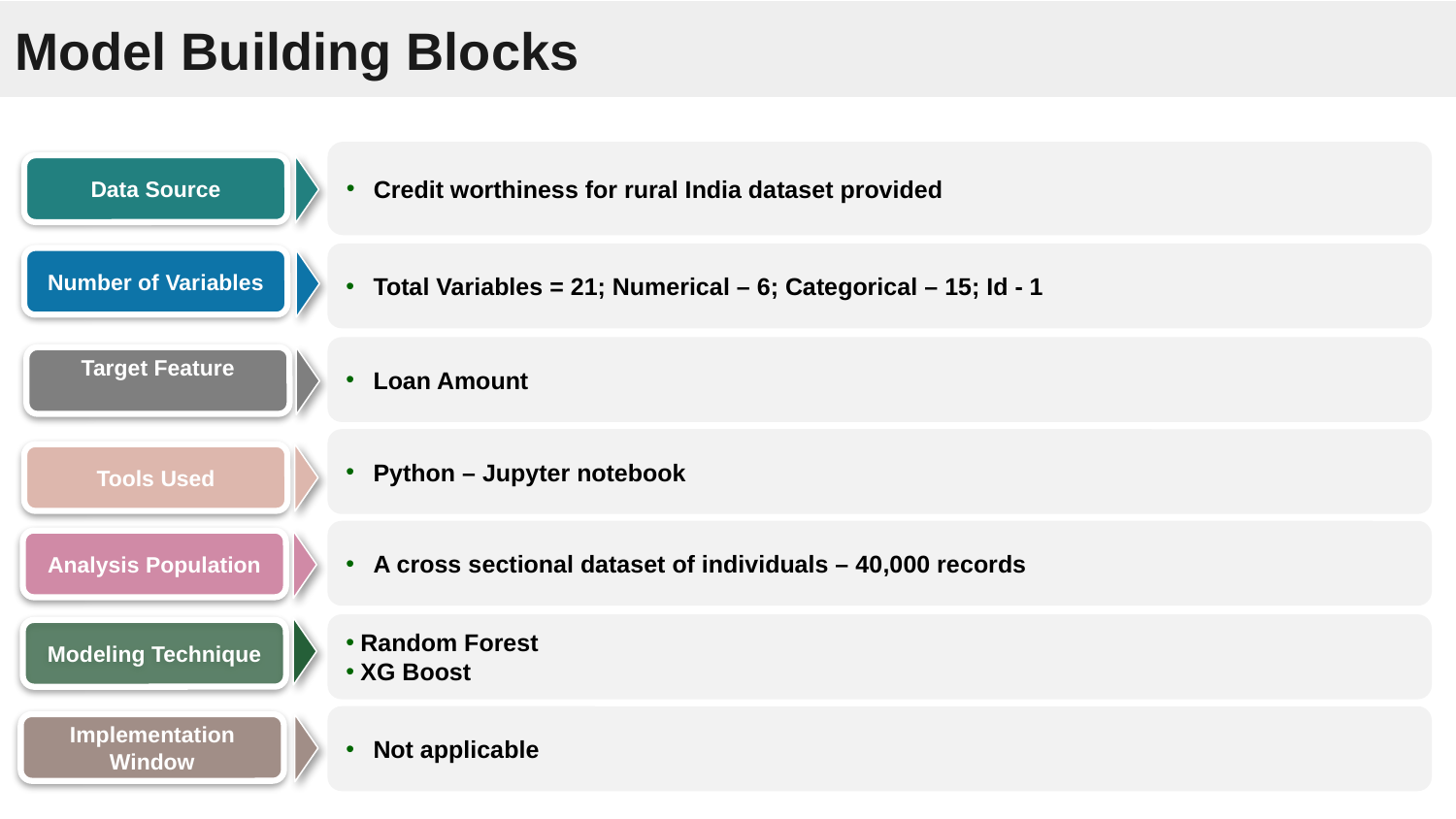

Model Building Blocks
Credit worthiness for rural India dataset provided
Data Source

Number of Variables

Target Feature

Tools Used

Analysis Population

Modeling Technique

Implementation Window

Total Variables = 21; Numerical – 6; Categorical – 15; Id - 1
Loan Amount
Python – Jupyter notebook
A cross sectional dataset of individuals – 40,000 records
Random Forest
XG Boost
Not applicable